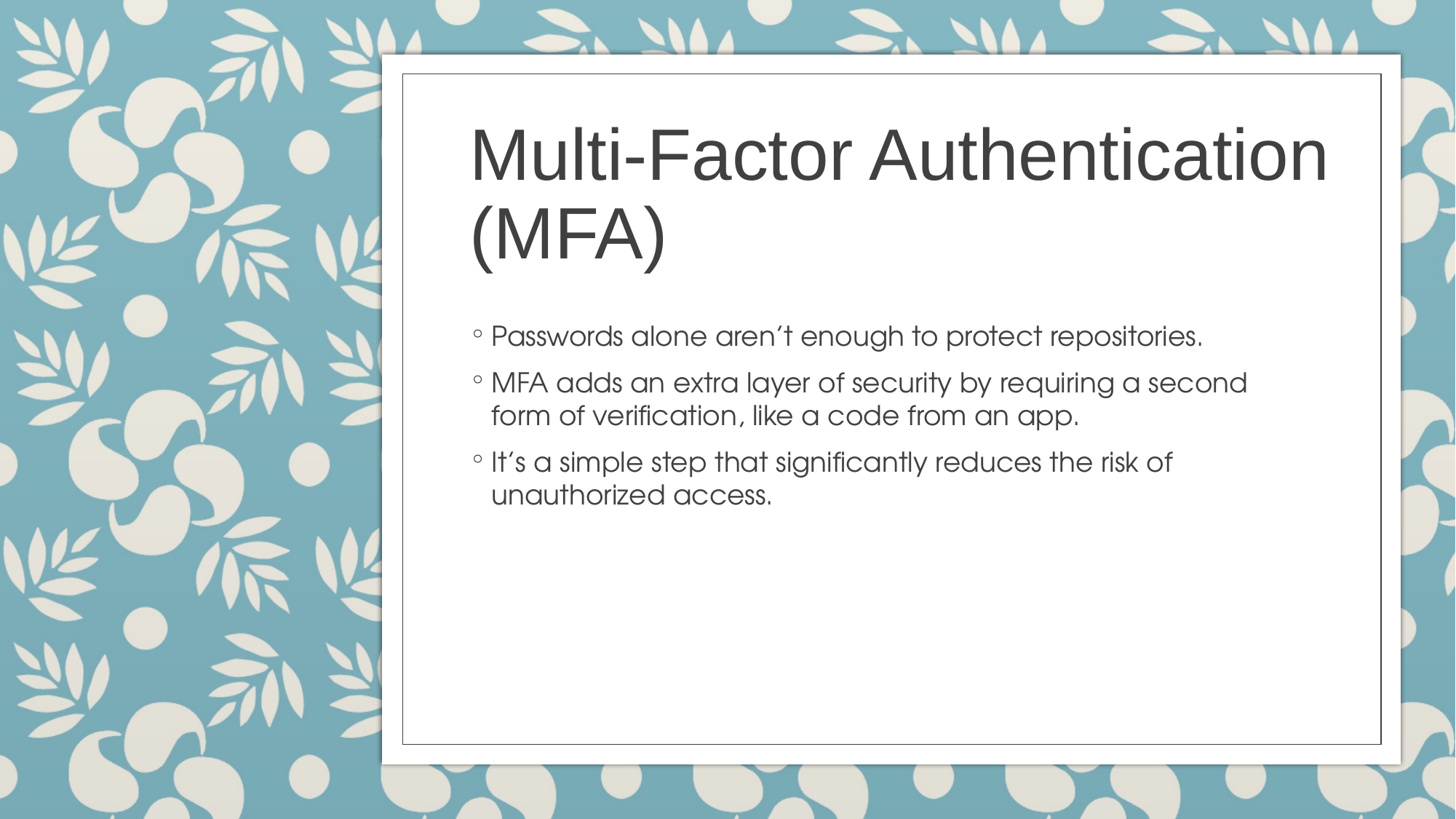

# Multi-Factor Authentication (MFA)
Passwords alone aren’t enough to protect repositories.
MFA adds an extra layer of security by requiring a second form of verification, like a code from an app.
It’s a simple step that significantly reduces the risk of unauthorized access.